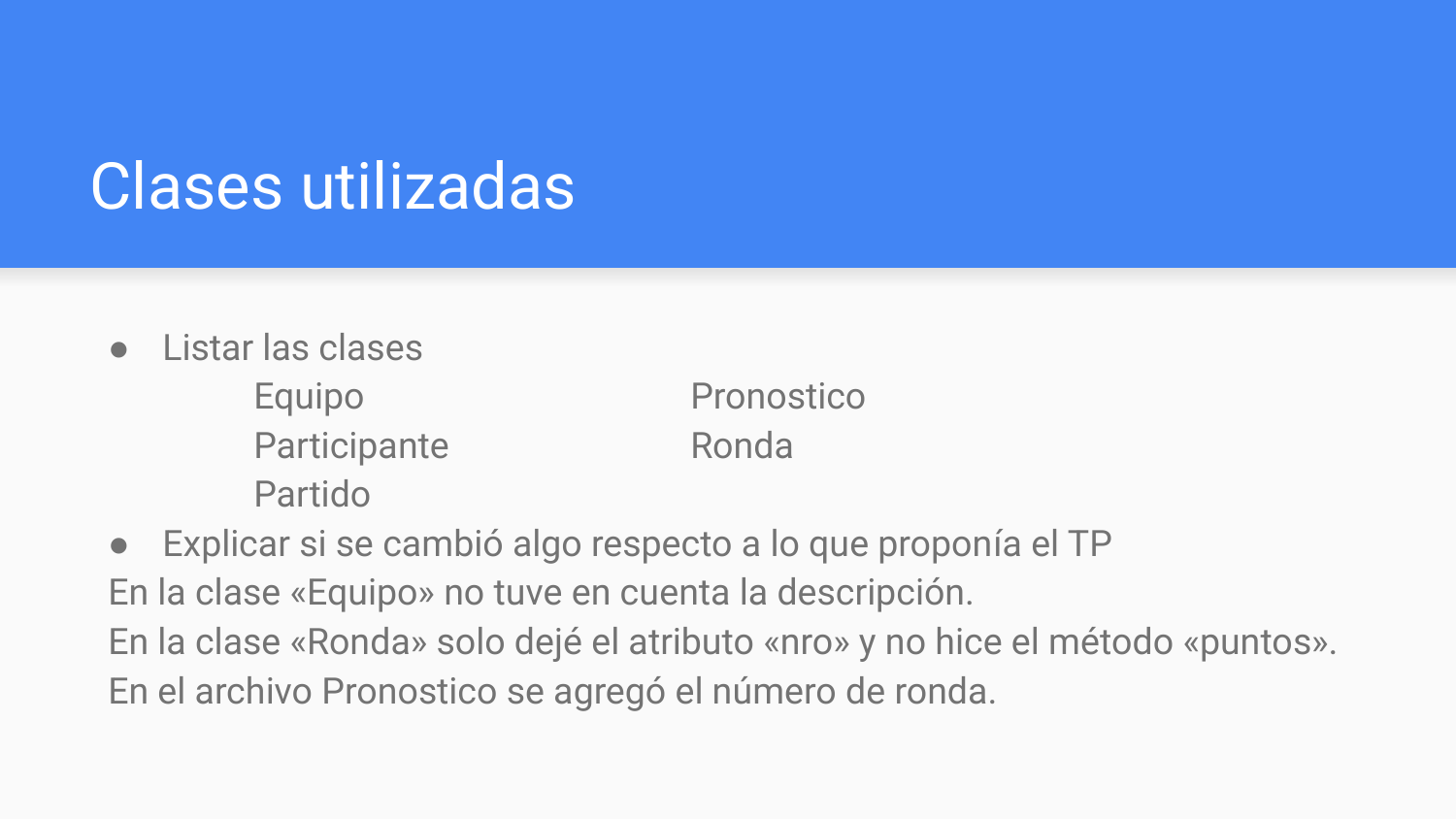

# Clases utilizadas
Listar las clases
	Equipo			Pronostico
	Participante		Ronda
	Partido
Explicar si se cambió algo respecto a lo que proponía el TP
En la clase «Equipo» no tuve en cuenta la descripción.
En la clase «Ronda» solo dejé el atributo «nro» y no hice el método «puntos».
En el archivo Pronostico se agregó el número de ronda.